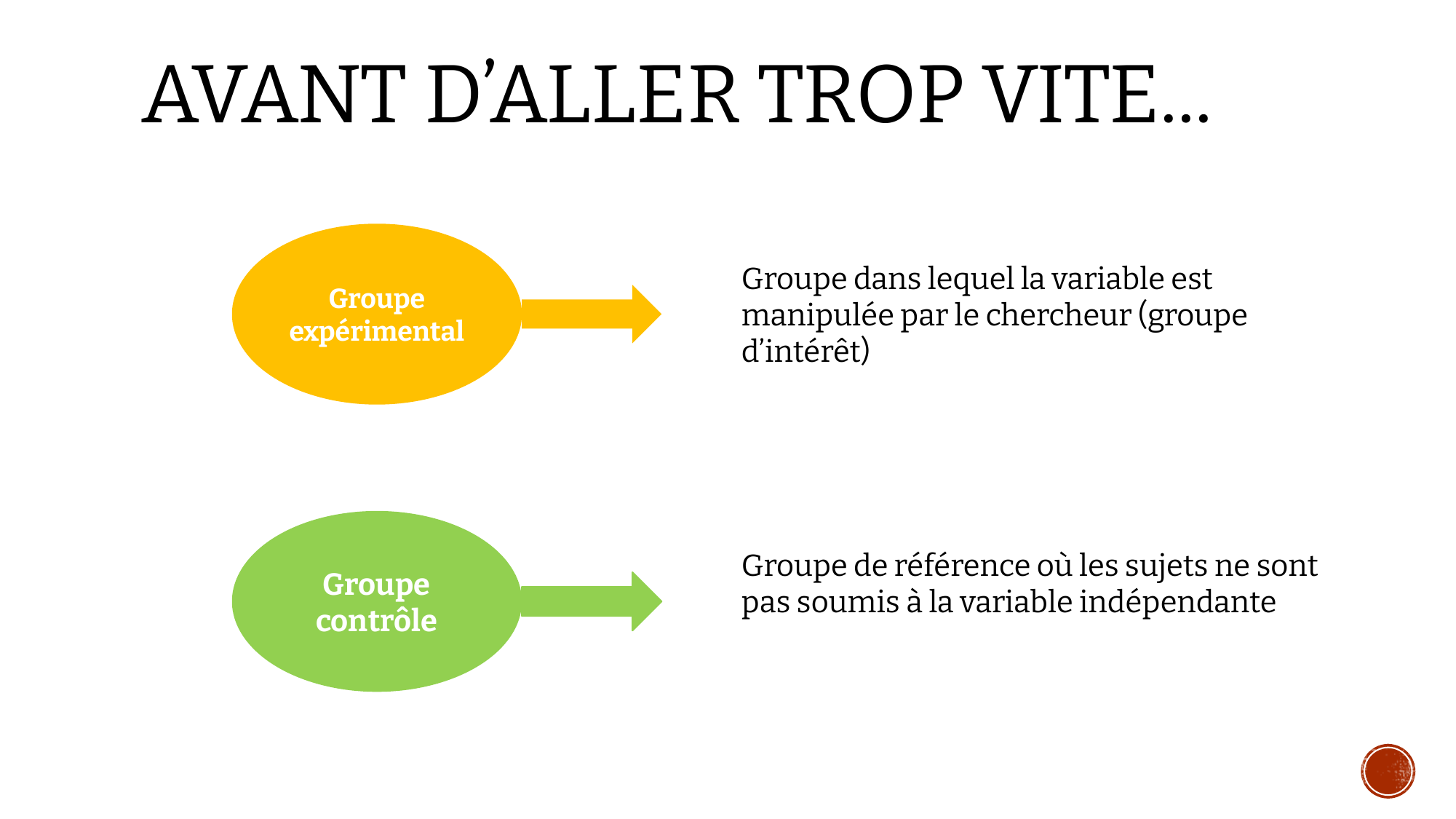

Avant d’aller trop vite...
Groupe expérimental
Groupe dans lequel la variable est manipulée par le chercheur (groupe d’intérêt)

Groupe contrôle
Groupe de référence où les sujets ne sont pas soumis à la variable indépendante